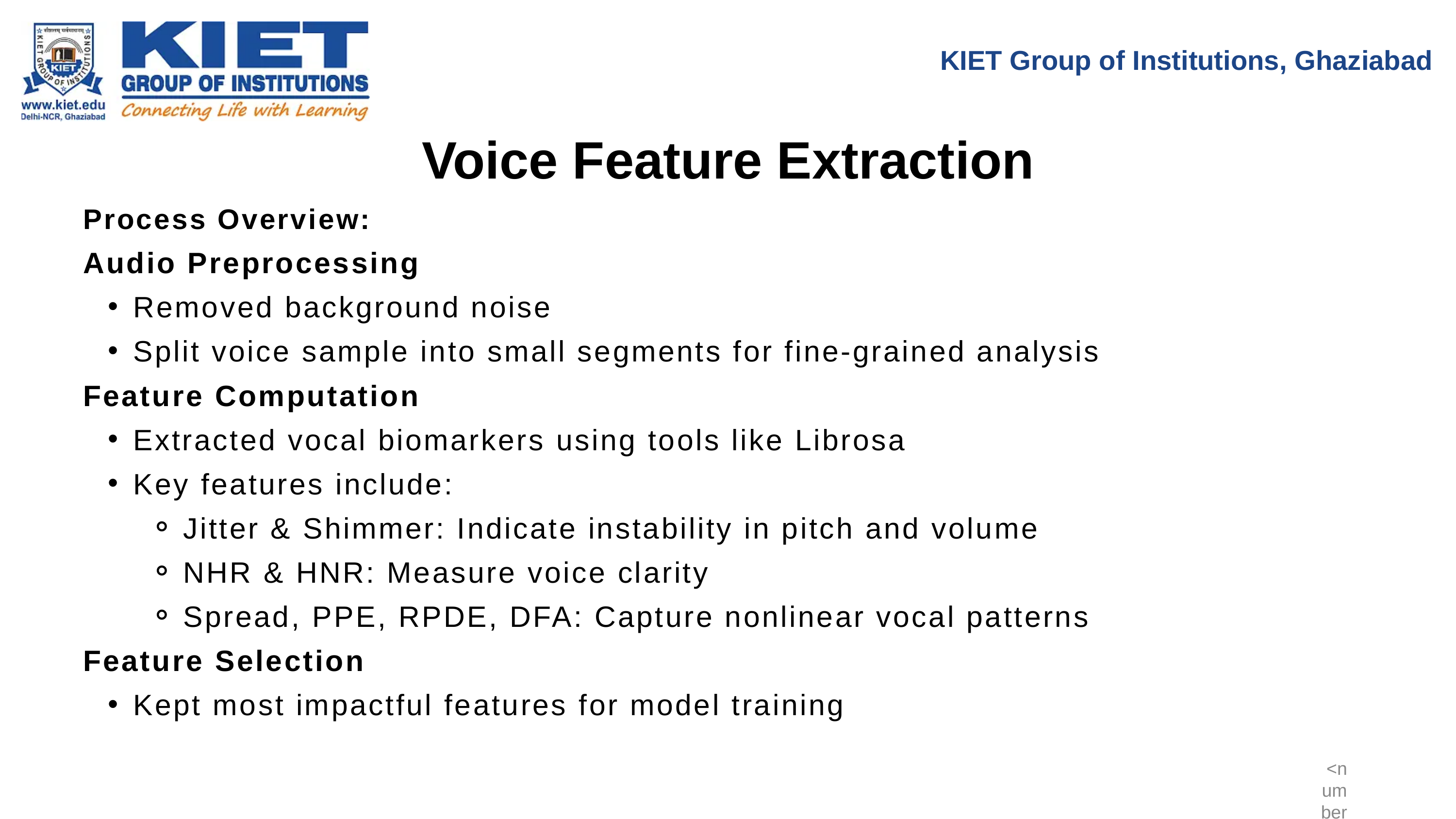

KIET Group of Institutions, Ghaziabad

Voice Feature Extraction
Process Overview:
Audio Preprocessing
Removed background noise
Split voice sample into small segments for fine-grained analysis
Feature Computation
Extracted vocal biomarkers using tools like Librosa
Key features include:
Jitter & Shimmer: Indicate instability in pitch and volume
NHR & HNR: Measure voice clarity
Spread, PPE, RPDE, DFA: Capture nonlinear vocal patterns
Feature Selection
Kept most impactful features for model training

<number>